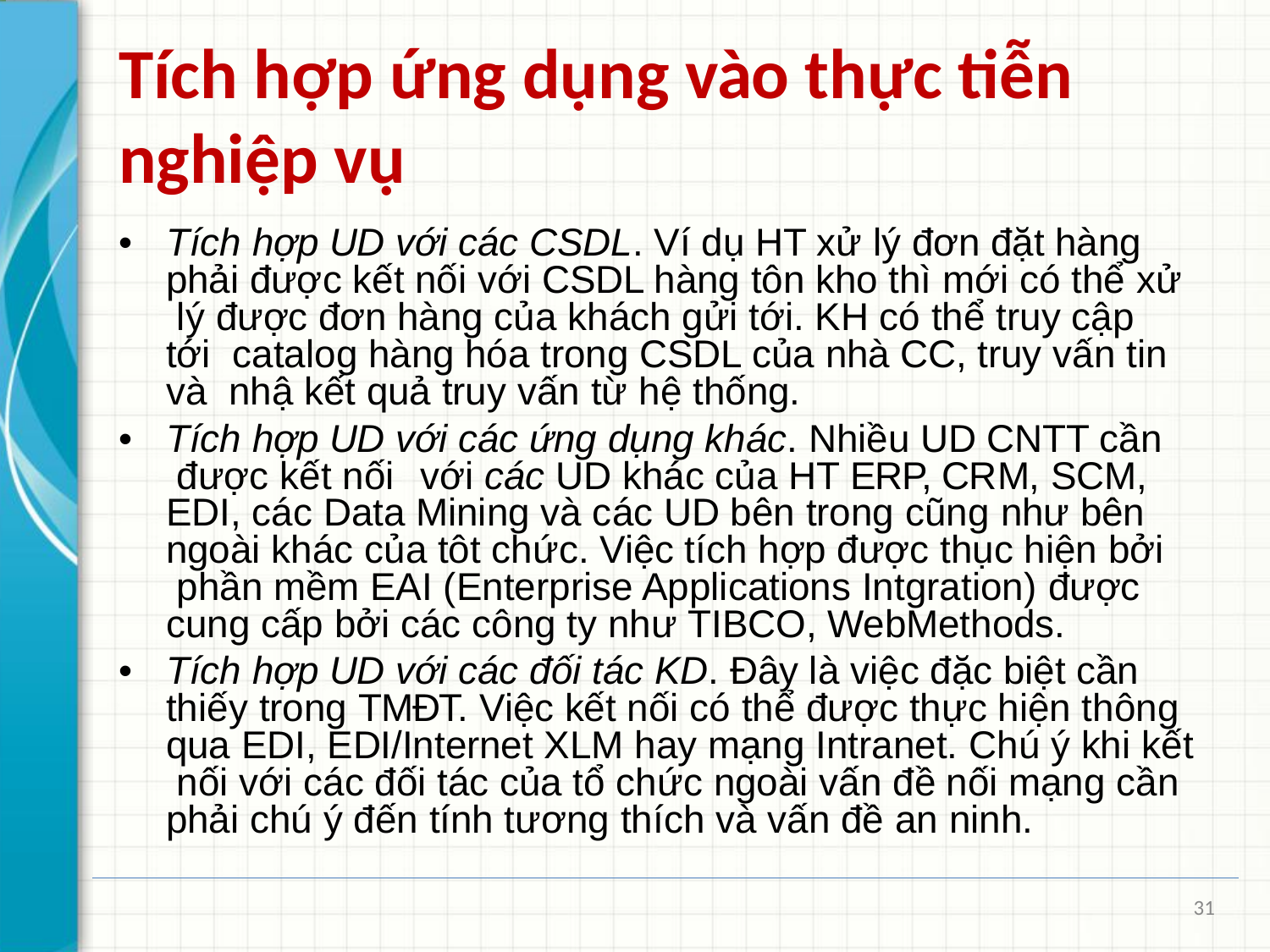

# Tích hợp ứng dụng vào thực tiễn  nghiệp vụ
•	Tích hợp UD với các CSDL. Ví dụ HT xử lý đơn đặt hàng  phải được kết nối với CSDL hàng tôn kho thì mới có thể xử  lý được đơn hàng của khách gửi tới. KH có thể truy cập tới  catalog hàng hóa trong CSDL của nhà CC, truy vấn tin và  nhậ kết quả truy vấn từ hệ thống.
•	Tích hợp UD với các ứng dụng khác. Nhiều UD CNTT cần  được kết nối	với các UD khác của HT ERP, CRM, SCM,  EDI, các Data Mining và các UD bên trong cũng như bên  ngoài khác của tôt chức. Việc tích hợp được thục hiện bởi  phần mềm EAI (Enterprise Applications Intgration) được  cung cấp bởi các công ty như TIBCO, WebMethods.
•	Tích hợp UD với các đối tác KD. Đây là việc đặc biệt cần  thiếy trong TMĐT. Việc kết nối có thể được thực hiện thông  qua EDI, EDI/Internet XLM hay mạng Intranet. Chú ý khi kết  nối với các đối tác của tổ chức ngoài vấn đề nối mạng cần  phải chú ý đến tính tương thích và vấn đề an ninh.

31